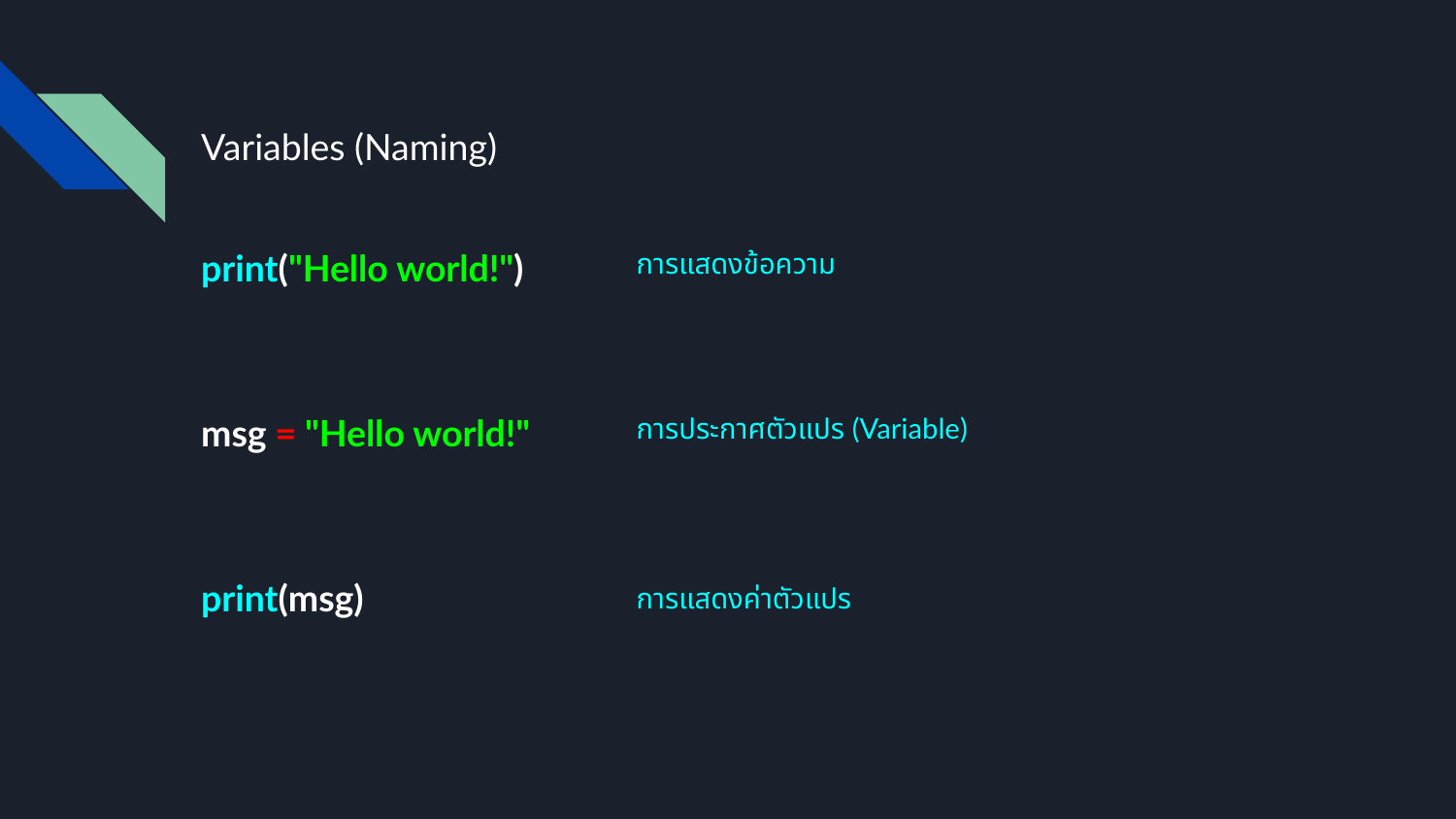

Variables (Naming)

print("Hello world!")

msg = "Hello world!"

print(msg)

การแสดงข้อความ

การประกาศตัวแปร (Variable)
การแสดงค่าตัวแปร